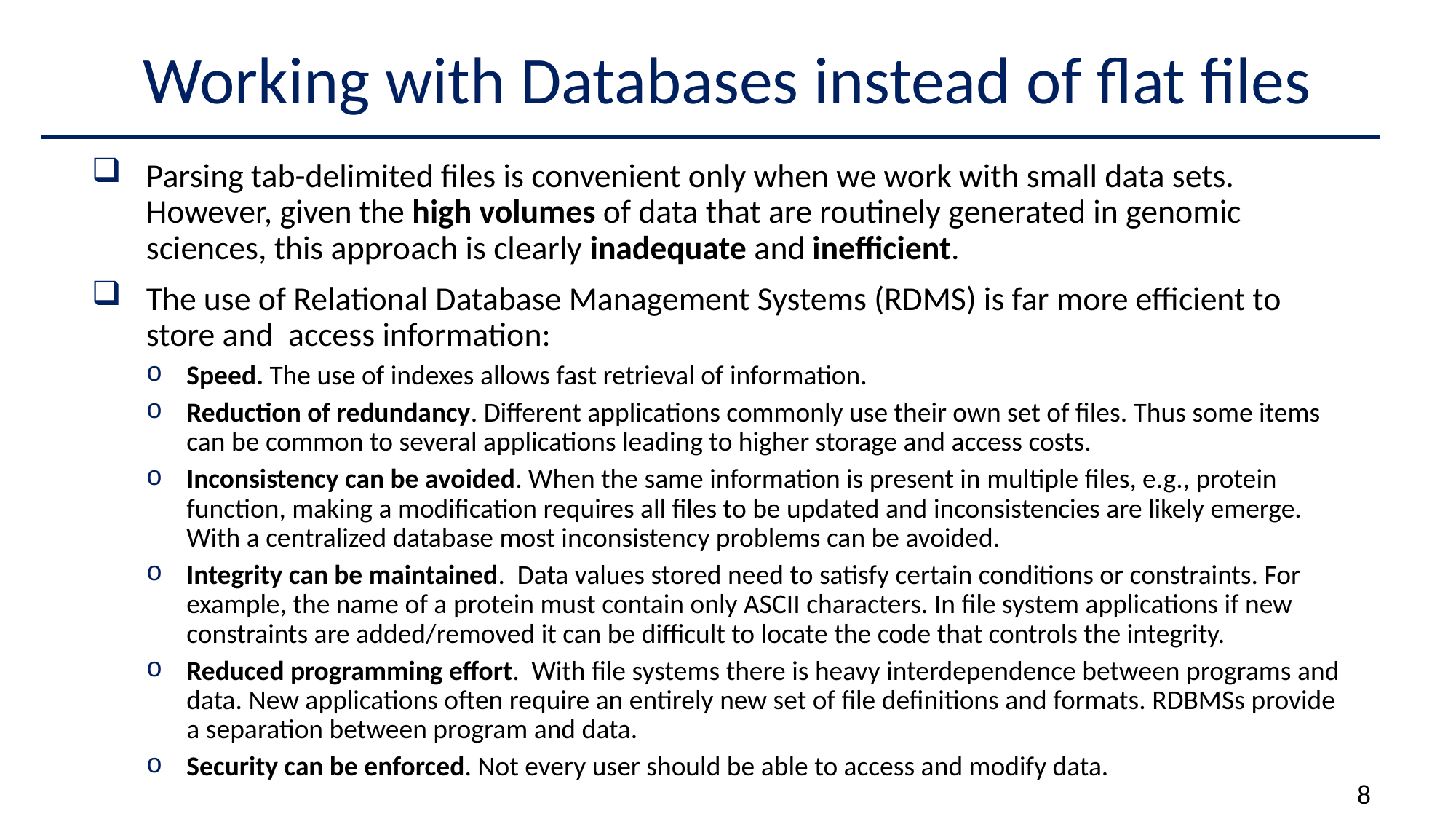

# Working with Databases instead of flat files
Parsing tab-delimited files is convenient only when we work with small data sets. However, given the high volumes of data that are routinely generated in genomic sciences, this approach is clearly inadequate and inefficient.
The use of Relational Database Management Systems (RDMS) is far more efficient to store and  access information:
Speed. The use of indexes allows fast retrieval of information.
Reduction of redundancy. Different applications commonly use their own set of files. Thus some items can be common to several applications leading to higher storage and access costs.
Inconsistency can be avoided. When the same information is present in multiple files, e.g., protein function, making a modification requires all files to be updated and inconsistencies are likely emerge. With a centralized database most inconsistency problems can be avoided.
Integrity can be maintained.  Data values stored need to satisfy certain conditions or constraints. For example, the name of a protein must contain only ASCII characters. In file system applications if new constraints are added/removed it can be difficult to locate the code that controls the integrity.
Reduced programming effort.  With file systems there is heavy interdependence between programs and data. New applications often require an entirely new set of file definitions and formats. RDBMSs provide a separation between program and data.
Security can be enforced. Not every user should be able to access and modify data.

8